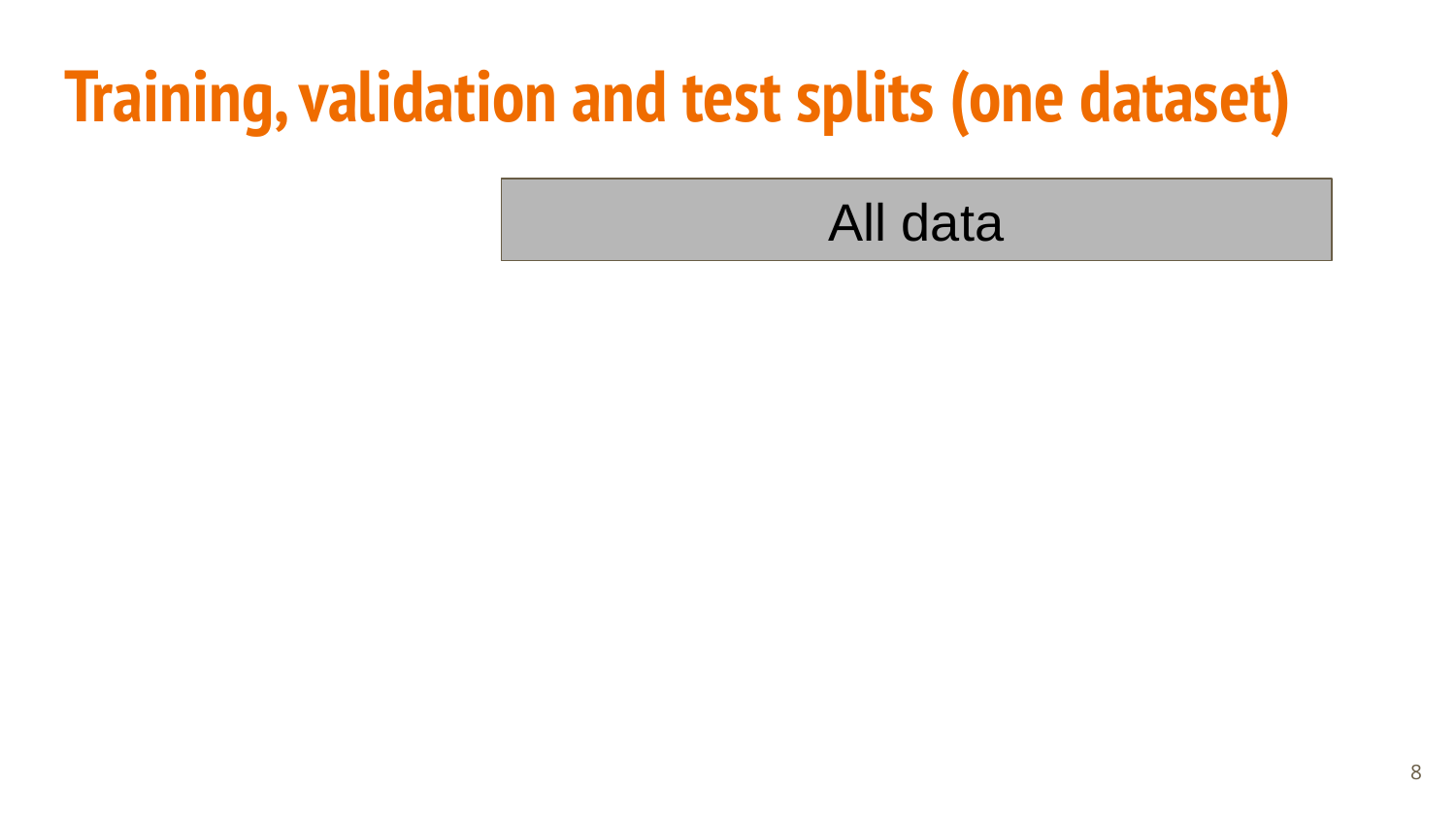

# Training, validation and test splits (one dataset)
All data
8